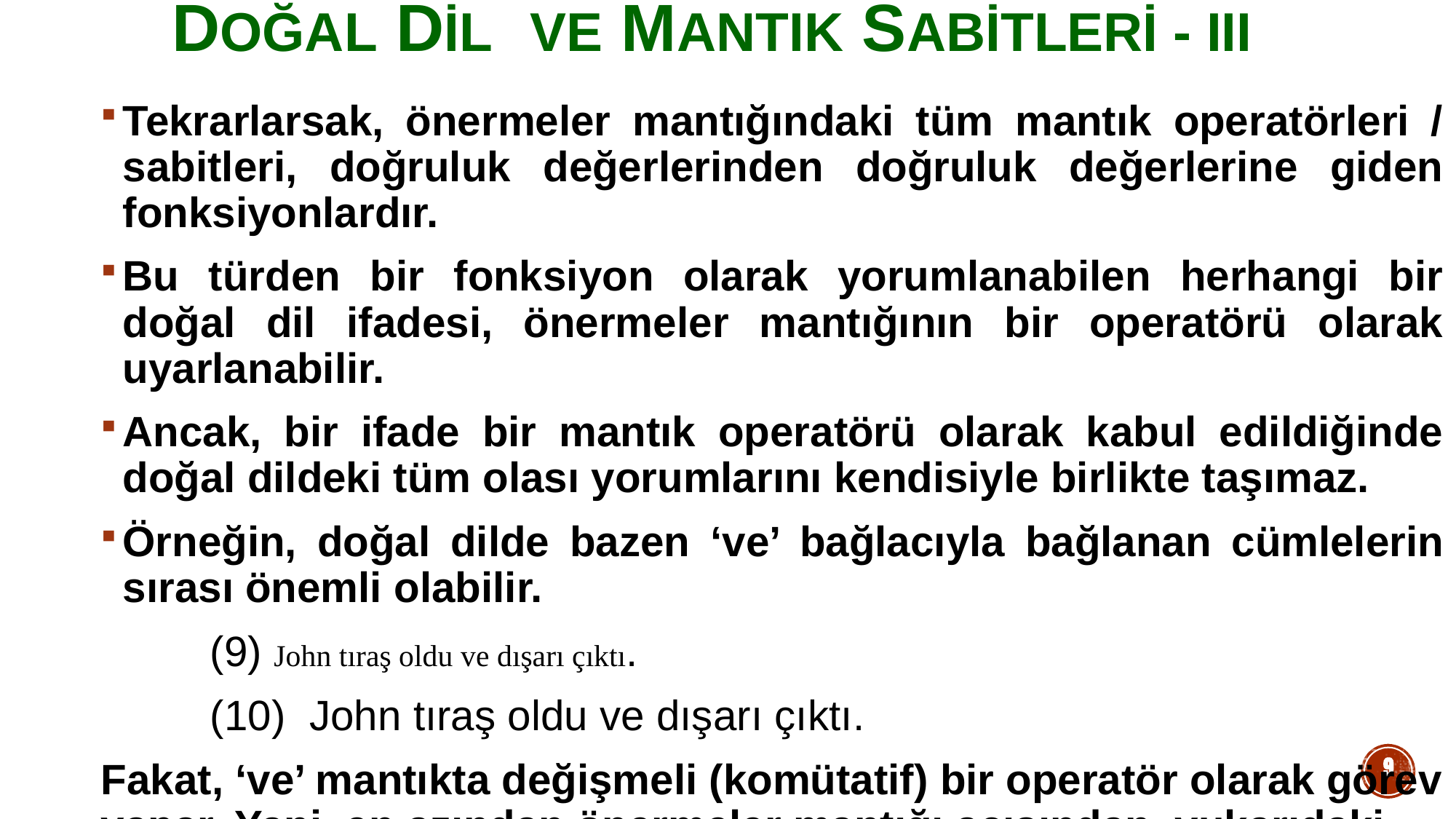

Doğal dil  ve mantık sabitleri - ııı
Tekrarlarsak, önermeler mantığındaki tüm mantık operatörleri / sabitleri, doğruluk değerlerinden doğruluk değerlerine giden fonksiyonlardır.
Bu türden bir fonksiyon olarak yorumlanabilen herhangi bir doğal dil ifadesi, önermeler mantığının bir operatörü olarak uyarlanabilir.
Ancak, bir ifade bir mantık operatörü olarak kabul edildiğinde doğal dildeki tüm olası yorumlarını kendisiyle birlikte taşımaz.
Örneğin, doğal dilde bazen ‘ve’ bağlacıyla bağlanan cümlelerin sırası önemli olabilir.
	(9) John tıraş oldu ve dışarı çıktı.
	(10)  John tıraş oldu ve dışarı çıktı.
Fakat, ‘ve’ mantıkta değişmeli (komütatif) bir operatör olarak görev yapar. Yani, en azından önermeler mantığı açısından, yukarıdaki iki cümle arasında fark yoktur.

9